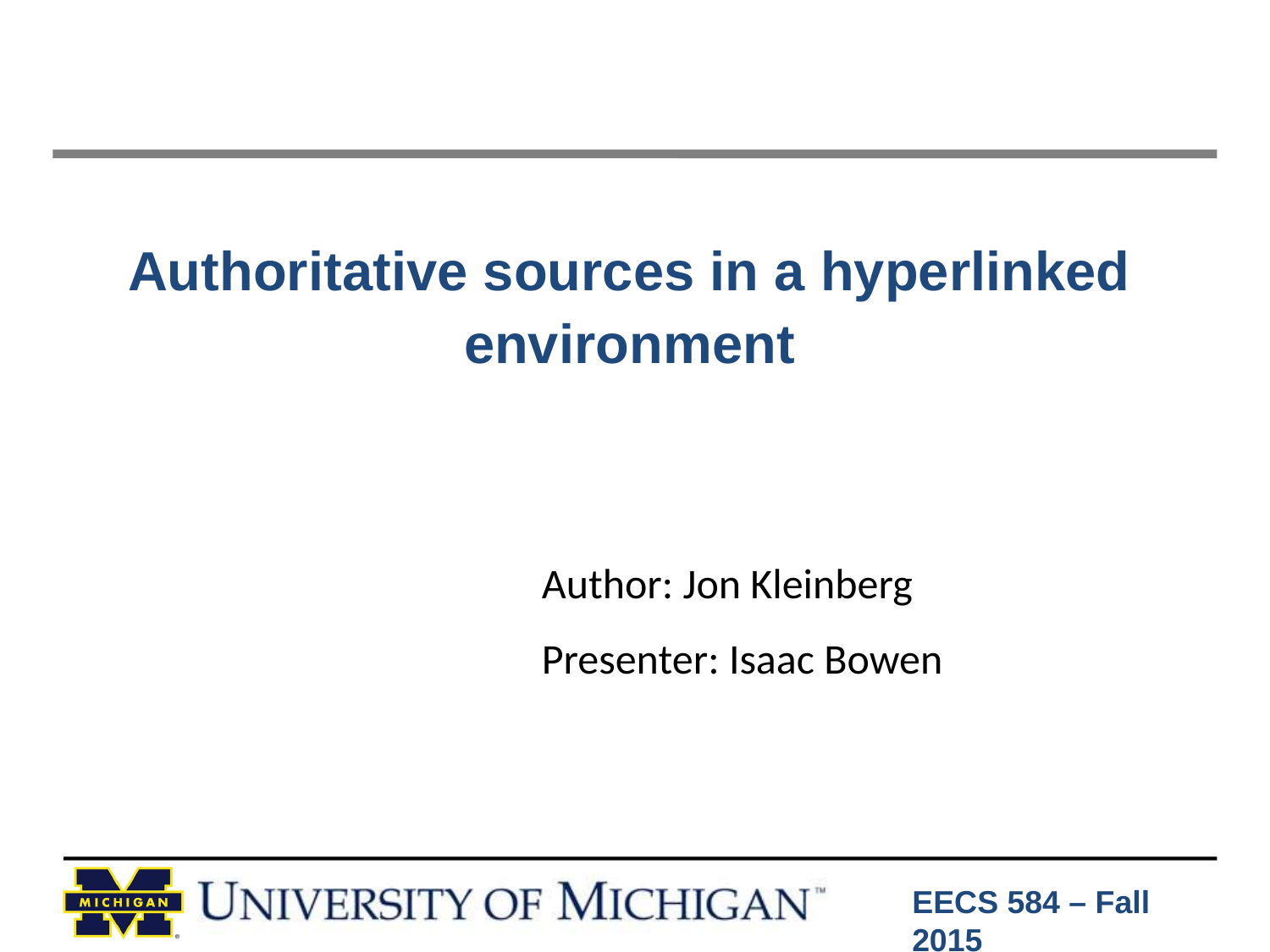

# Authoritative sources in a hyperlinked environment
Author: Jon Kleinberg
Presenter: Isaac Bowen